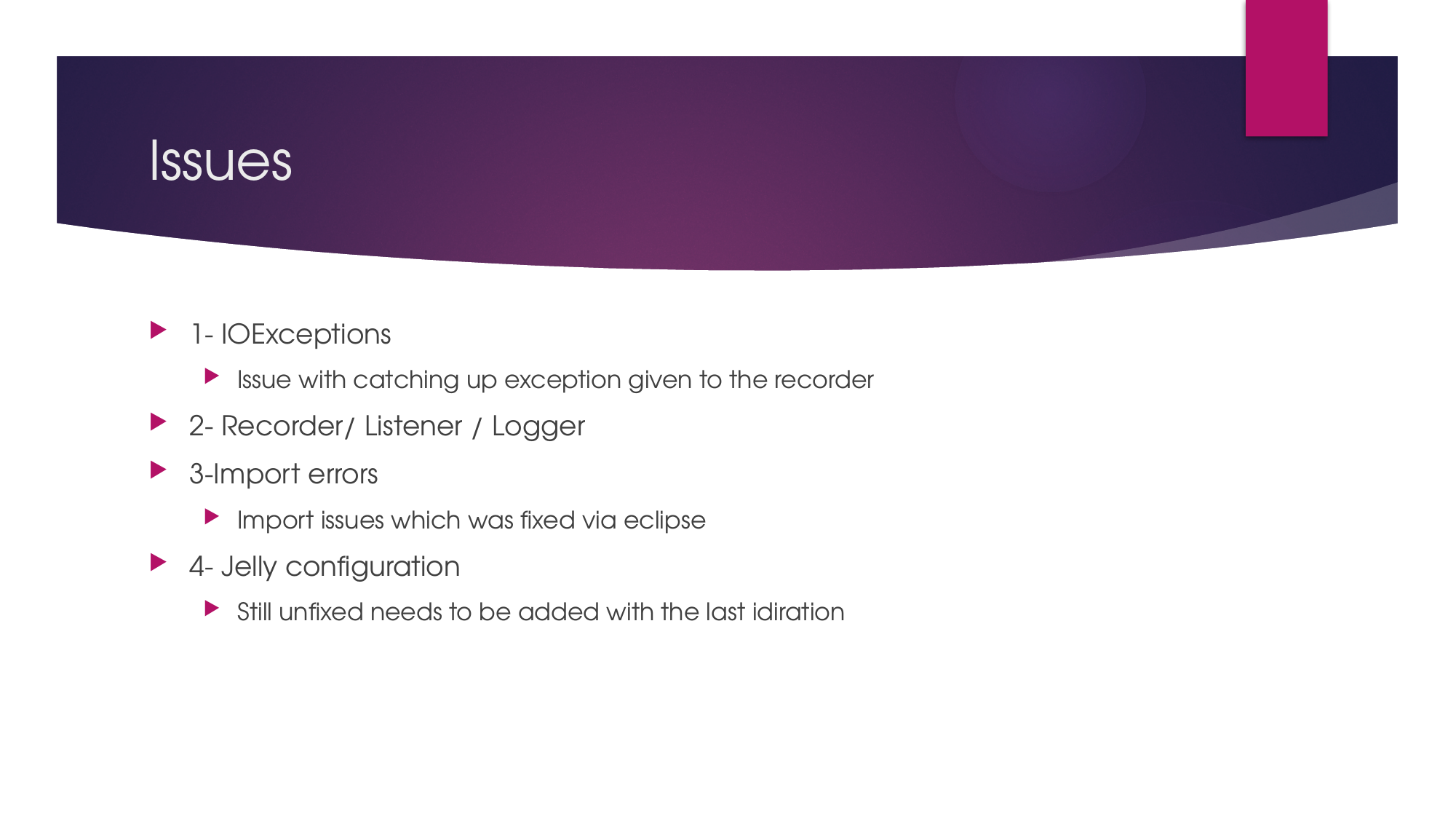

# Issues
1- IOExceptions
Issue with catching up exception given to the recorder
2- Recorder/ Listener / Logger
3-Import errors
Import issues which was fixed via eclipse
4- Jelly configuration
Still unfixed needs to be added with the last idiration